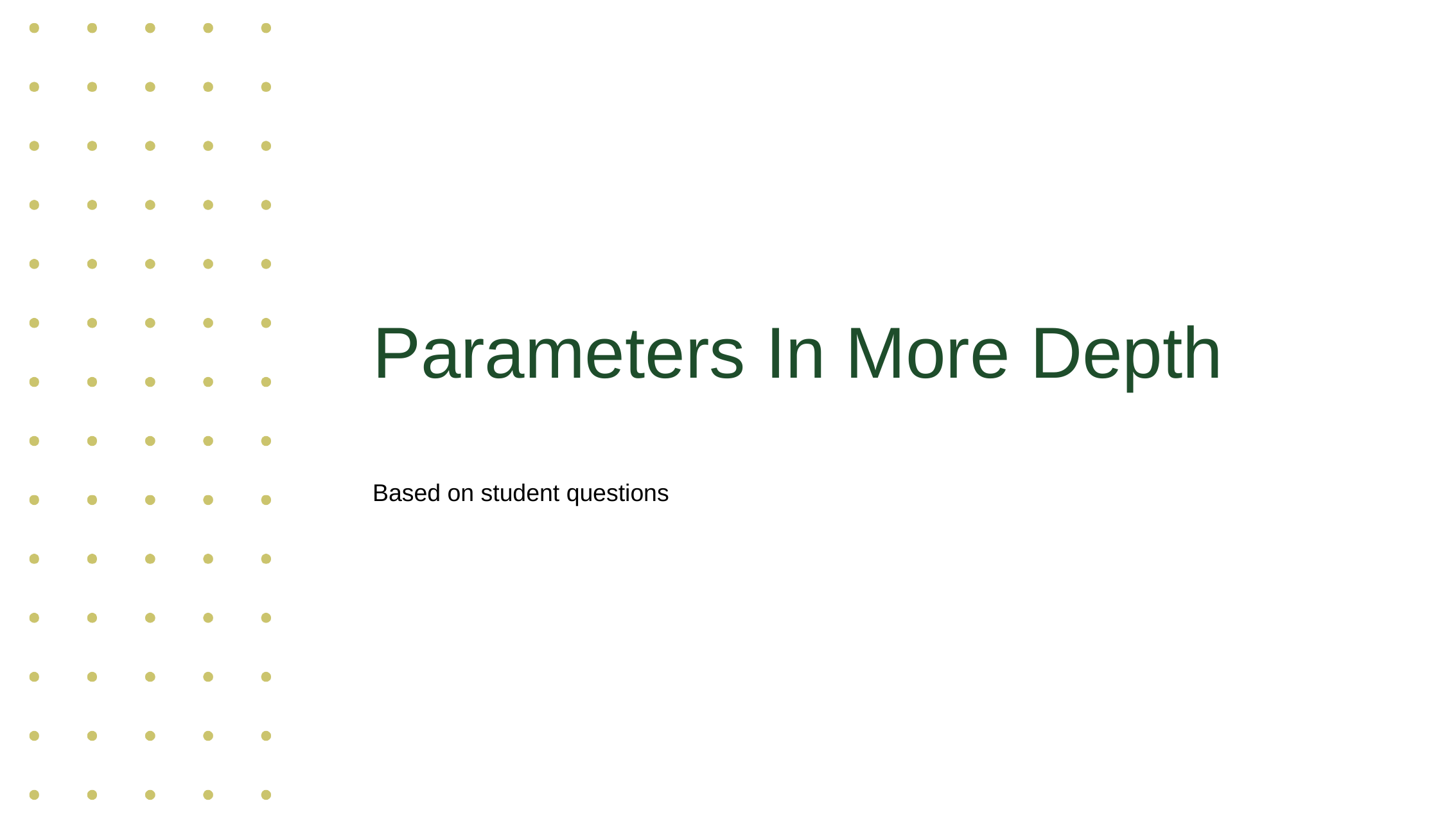

# Parameters In More Depth
Based on student questions